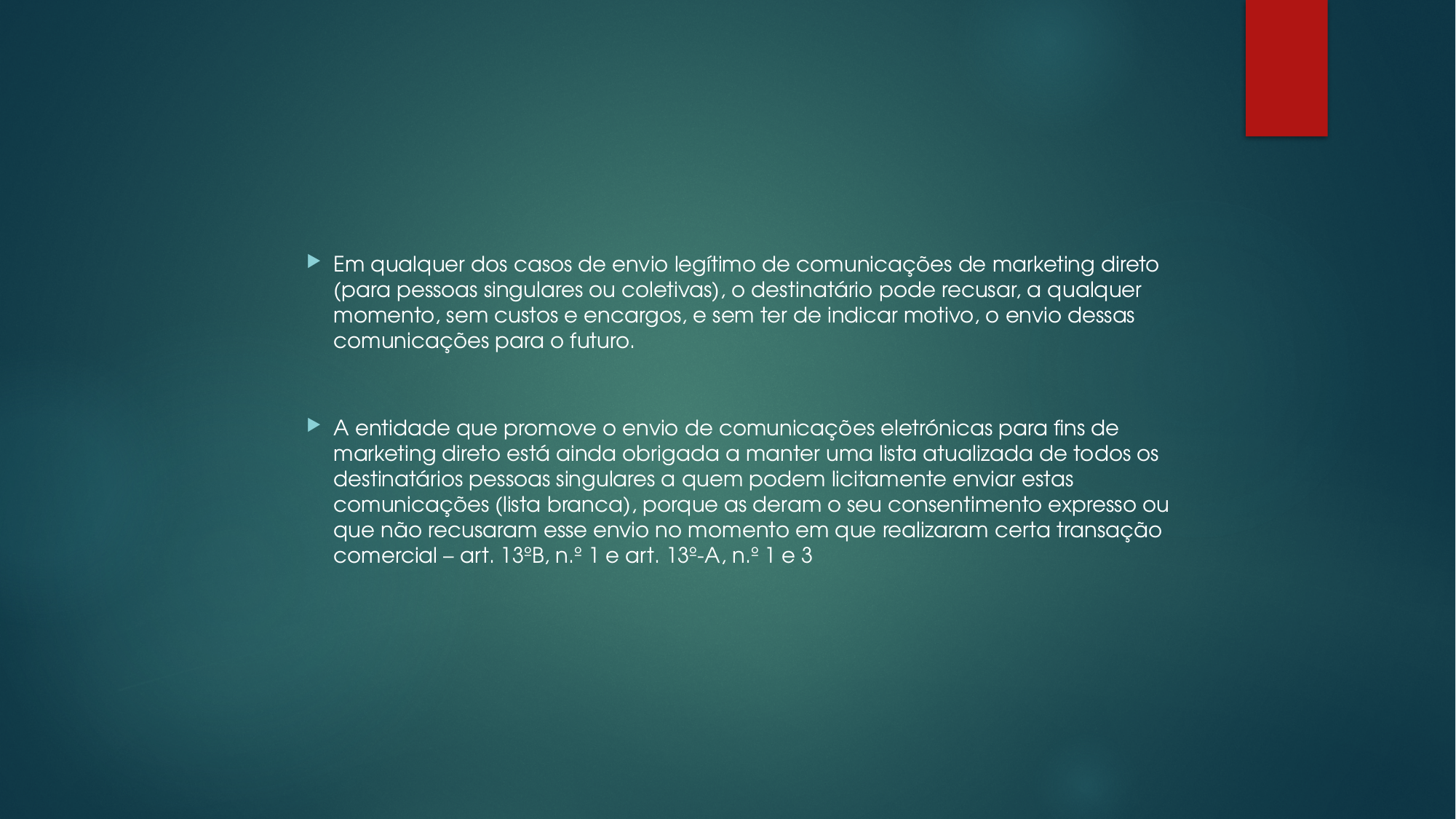

#
Em qualquer dos casos de envio legítimo de comunicações de marketing direto (para pessoas singulares ou coletivas), o destinatário pode recusar, a qualquer momento, sem custos e encargos, e sem ter de indicar motivo, o envio dessas comunicações para o futuro.

A entidade que promove o envio de comunicações eletrónicas para fins de marketing direto está ainda obrigada a manter uma lista atualizada de todos os destinatários pessoas singulares a quem podem licitamente enviar estas comunicações (lista branca), porque as deram o seu consentimento expresso ou que não recusaram esse envio no momento em que realizaram certa transação comercial – art. 13ºB, n.º 1 e art. 13º-A, n.º 1 e 3